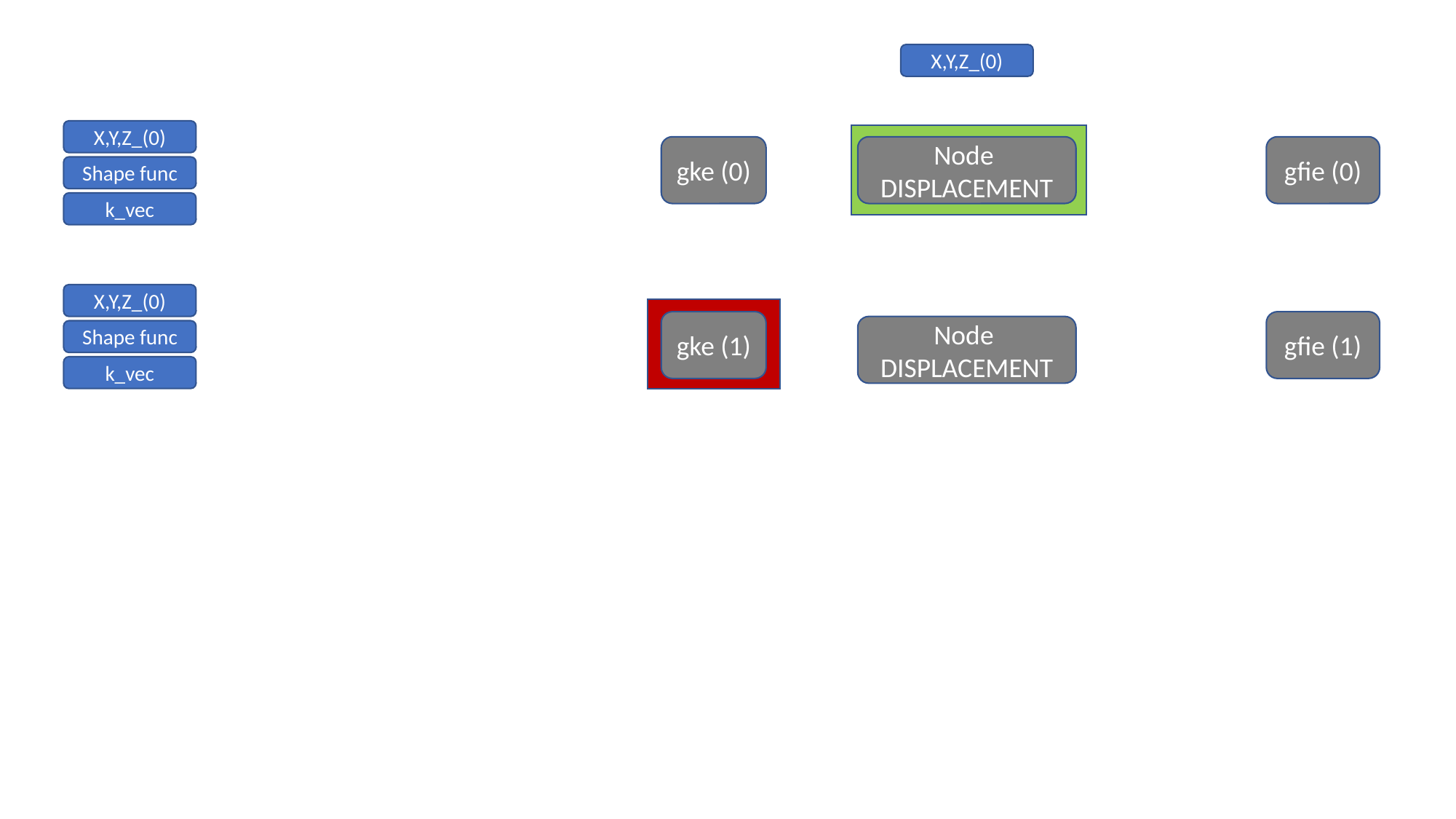

X,Y,Z_(0)
X,Y,Z_(0)

gke (0)
Node
DISPLACEMENT
gfie (0)
Shape func
k_vec
X,Y,Z_(0)

gfie (1)
gke (1)
Node
DISPLACEMENT
Shape func
k_vec